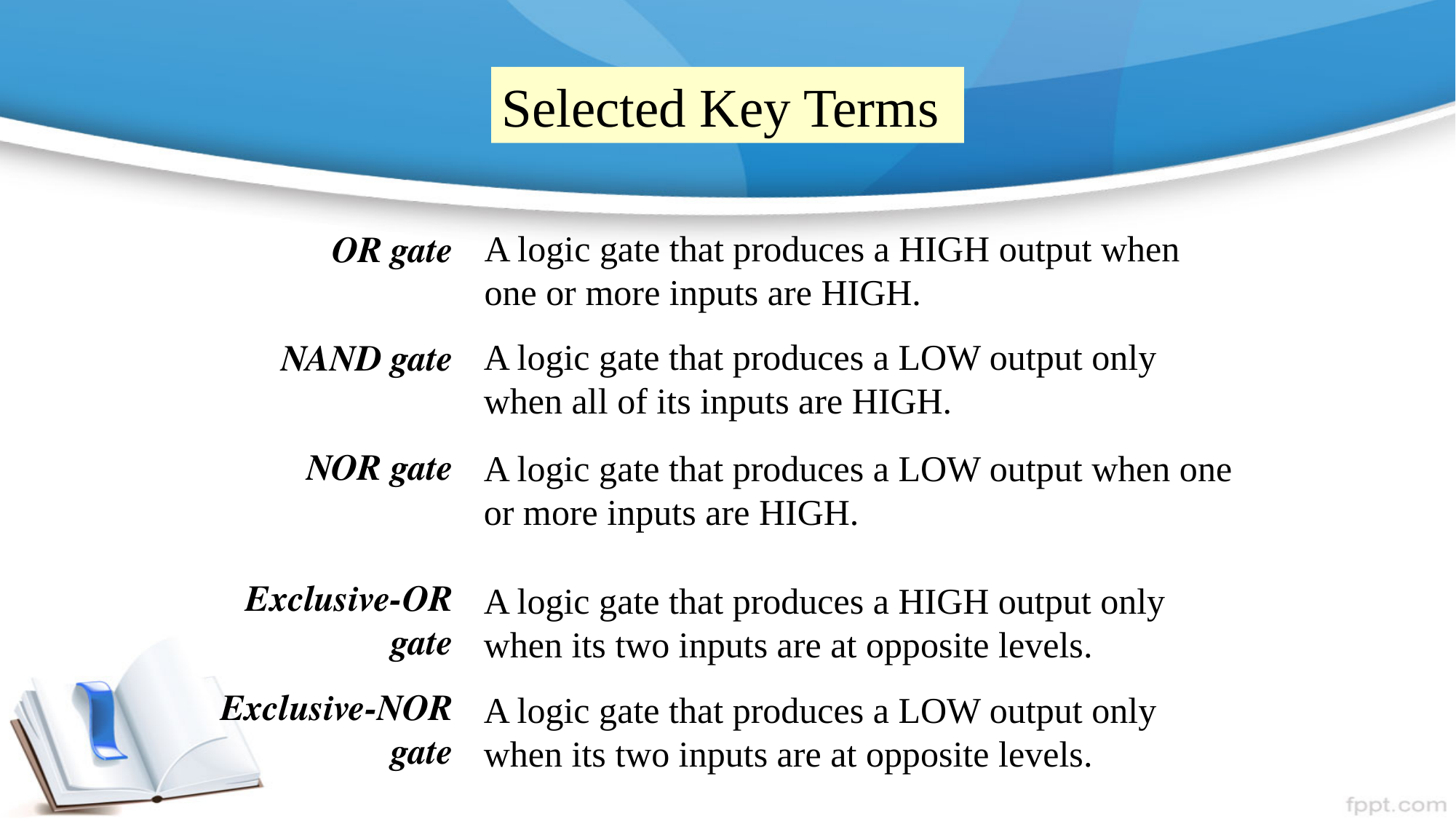

Selected Key Terms

A logic gate that produces a HIGH output when one or more inputs are HIGH.
OR gate

NAND gate

NOR gate

Exclusive-OR gate

Exclusive-NOR gate
A logic gate that produces a LOW output only when all of its inputs are HIGH.
A logic gate that produces a LOW output when one or more inputs are HIGH.
A logic gate that produces a HIGH output only when its two inputs are at opposite levels.
A logic gate that produces a LOW output only when its two inputs are at opposite levels.